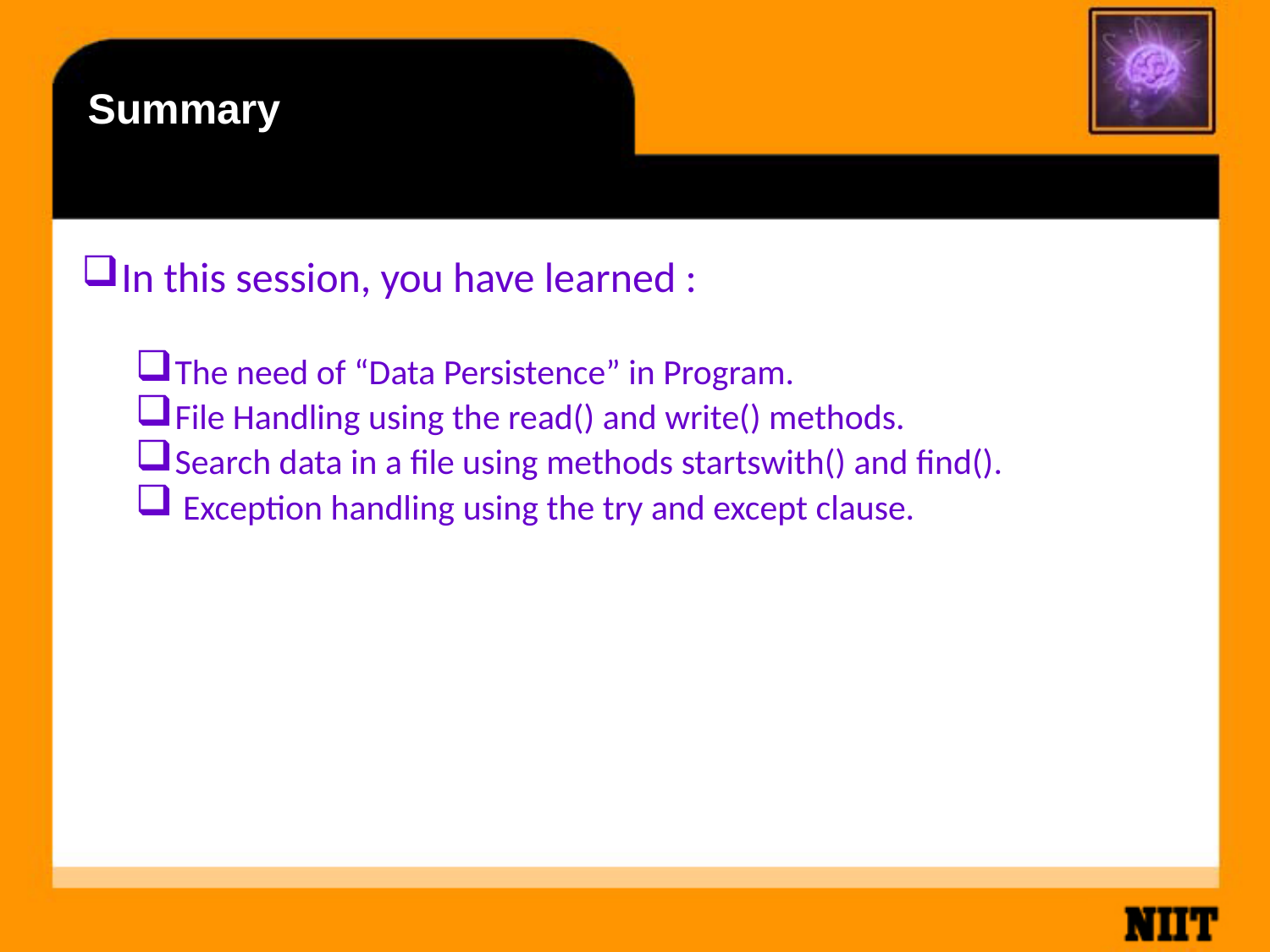

# Summary
In this session, you have learned :

The need of “Data Persistence” in Program.
File Handling using the read() and write() methods.
Search data in a file using methods startswith() and find().
 Exception handling using the try and except clause.